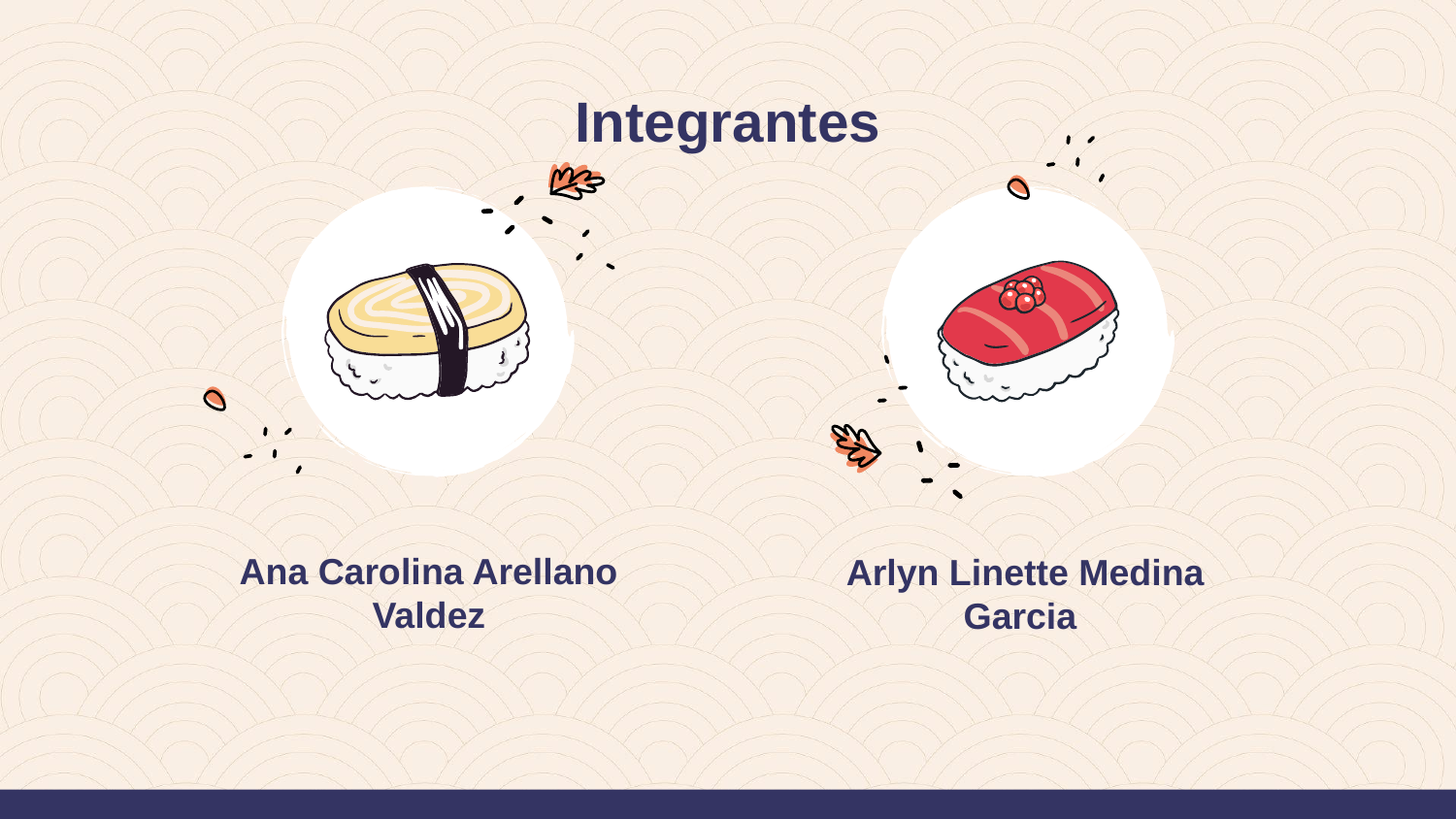

# Integrantes

Ana Carolina Arellano Valdez
Arlyn Linette Medina Garcia